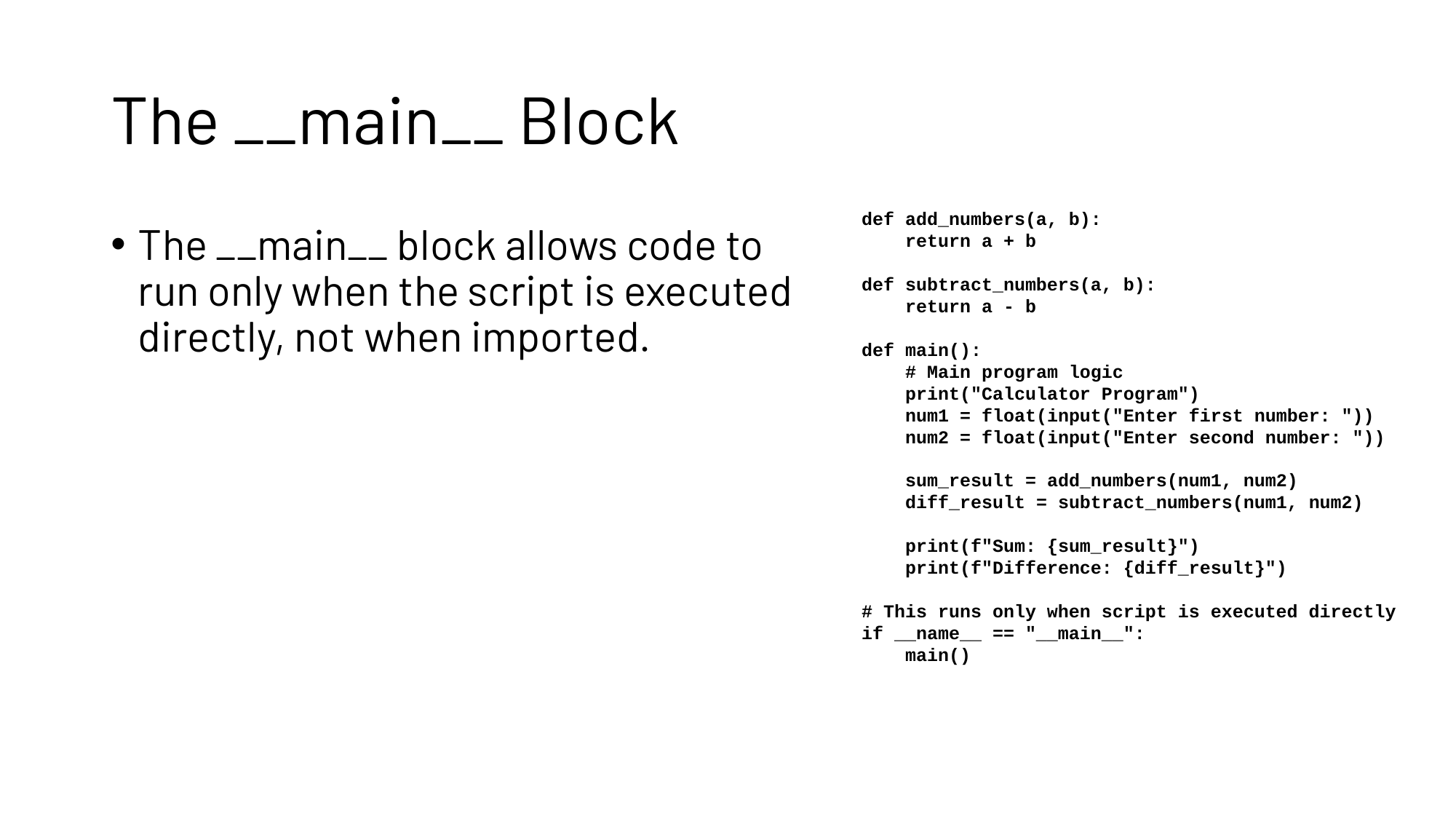

# The __main__ Block
def add_numbers(a, b):
    return a + b

def subtract_numbers(a, b):
    return a - b

def main():
    # Main program logic
    print("Calculator Program")
    num1 = float(input("Enter first number: "))
    num2 = float(input("Enter second number: "))

    sum_result = add_numbers(num1, num2)
    diff_result = subtract_numbers(num1, num2)

    print(f"Sum: {sum_result}")
    print(f"Difference: {diff_result}")

# This runs only when script is executed directly
if __name__ == "__main__":
    main()
The __main__ block allows code to run only when the script is executed directly, not when imported.